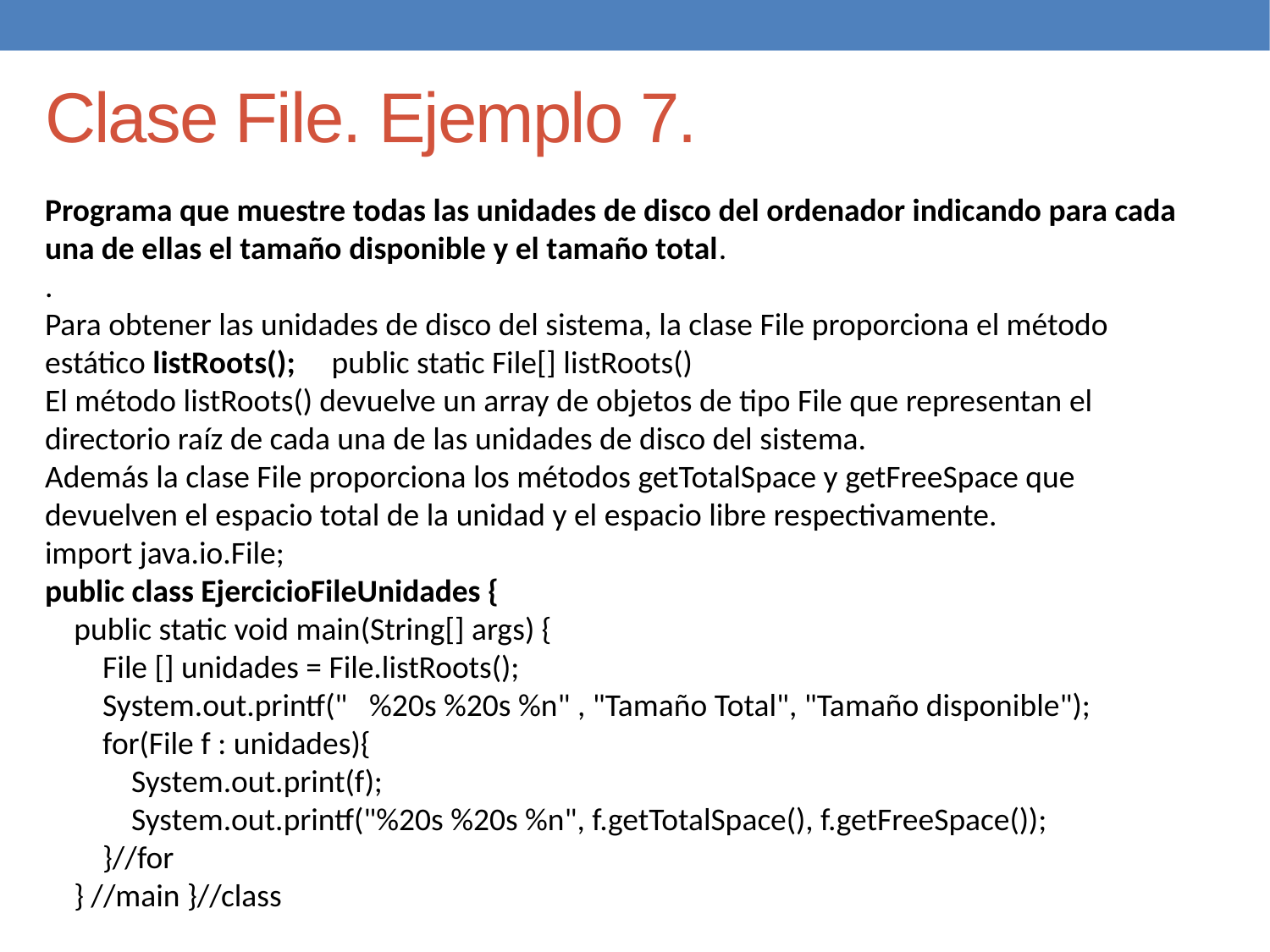

Clase File. Ejemplo 7.
Programa que muestre todas las unidades de disco del ordenador indicando para cada una de ellas el tamaño disponible y el tamaño total.
.
Para obtener las unidades de disco del sistema, la clase File proporciona el método estático listRoots();     public static File[] listRoots()
El método listRoots() devuelve un array de objetos de tipo File que representan el directorio raíz de cada una de las unidades de disco del sistema.
Además la clase File proporciona los métodos getTotalSpace y getFreeSpace que devuelven el espacio total de la unidad y el espacio libre respectivamente.
import java.io.File;
public class EjercicioFileUnidades {
    public static void main(String[] args) {
        File [] unidades = File.listRoots();
        System.out.printf("   %20s %20s %n" , "Tamaño Total", "Tamaño disponible");
        for(File f : unidades){
            System.out.print(f);
            System.out.printf("%20s %20s %n", f.getTotalSpace(), f.getFreeSpace());
        }//for
    } //main }//class